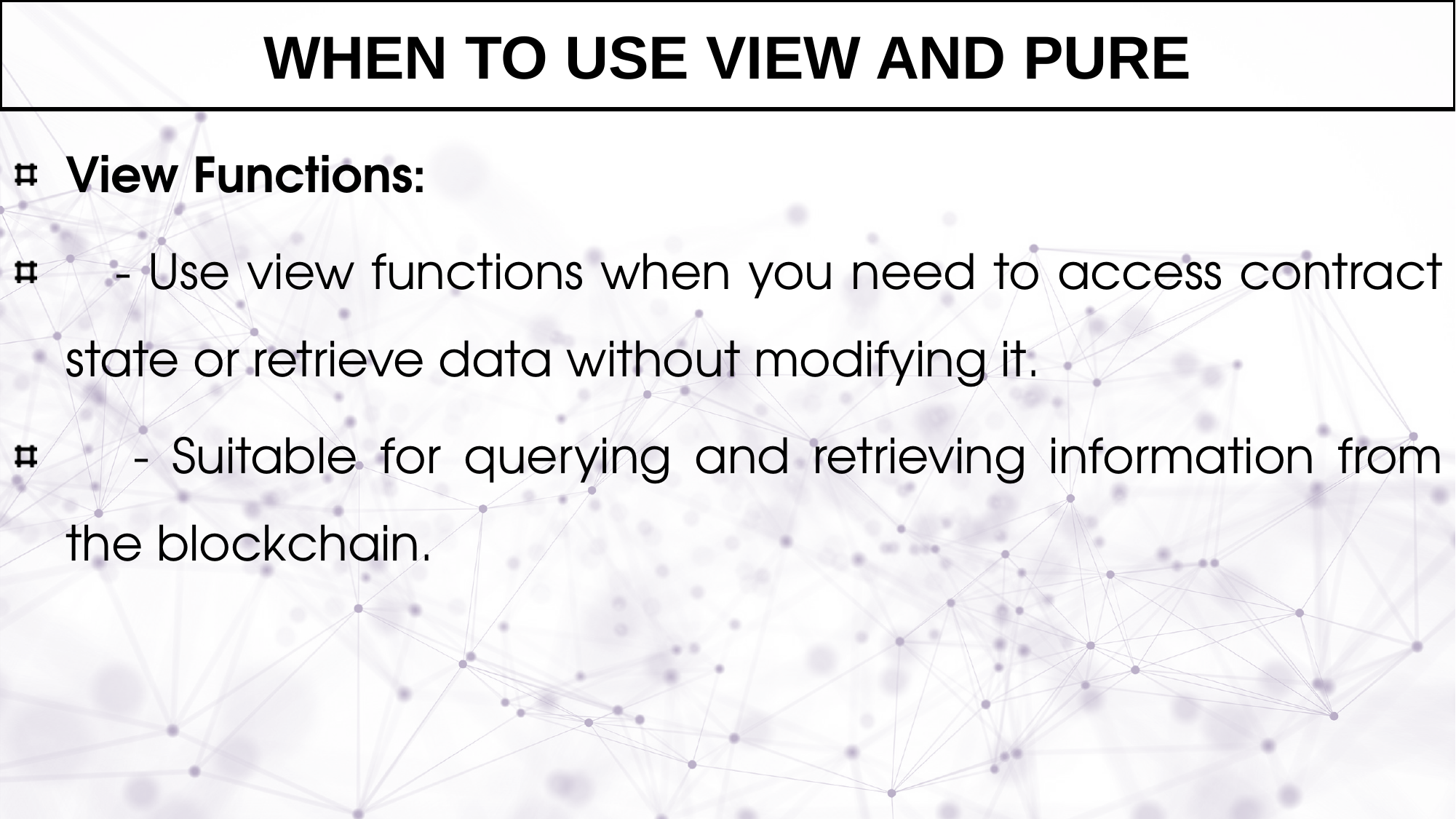

# When to Use View and Pure
View Functions:
   - Use view functions when you need to access contract state or retrieve data without modifying it.
   - Suitable for querying and retrieving information from the blockchain.